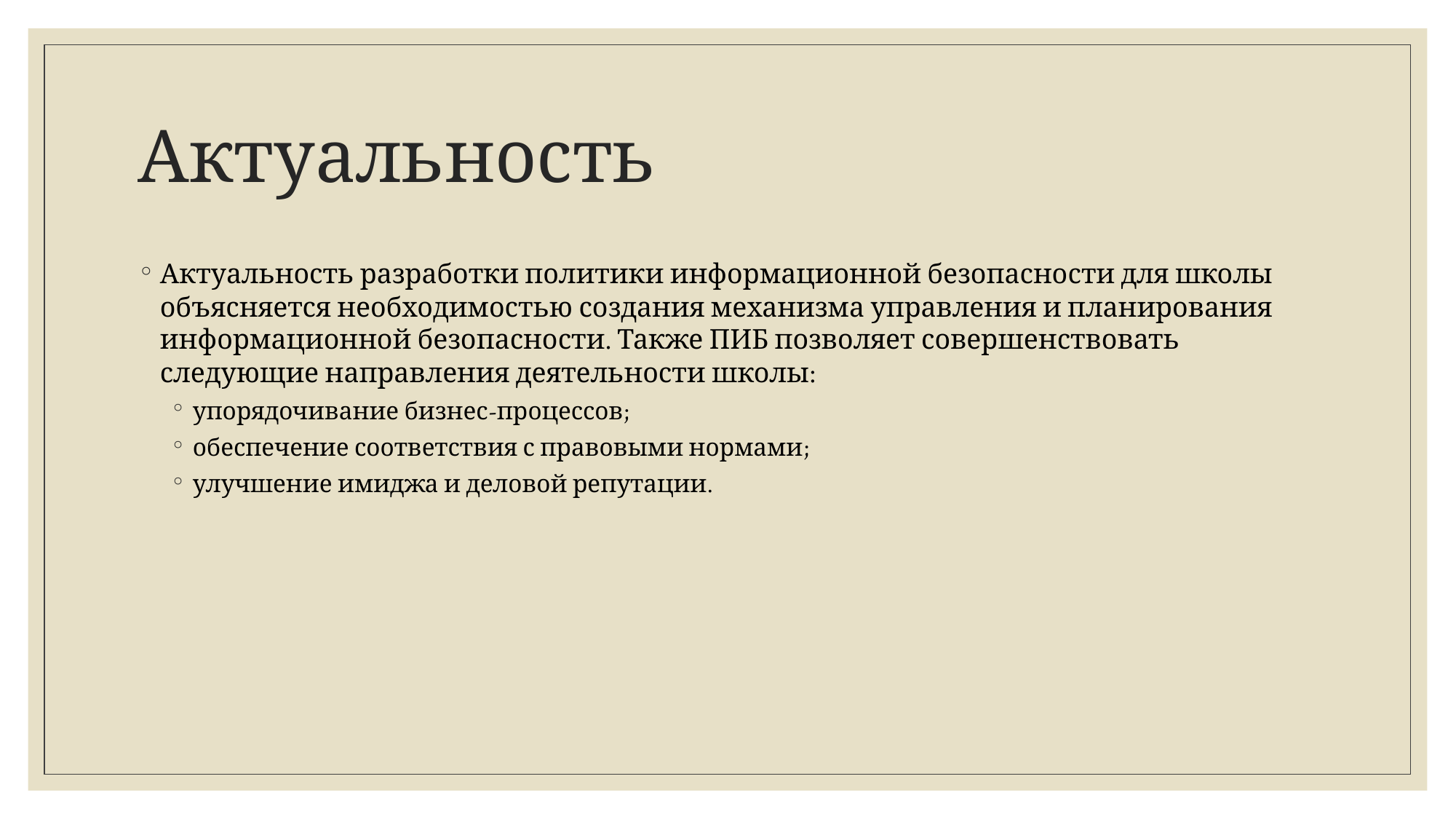

# Актуальность
Актуальность разработки политики информационной безопасности для школы объясняется необходимостью создания механизма управления и планирования информационной безопасности. Также ПИБ позволяет совершенствовать следующие направления деятельности школы:
упорядочивание бизнес-процессов;
обеспечение соответствия с правовыми нормами;
улучшение имиджа и деловой репутации.